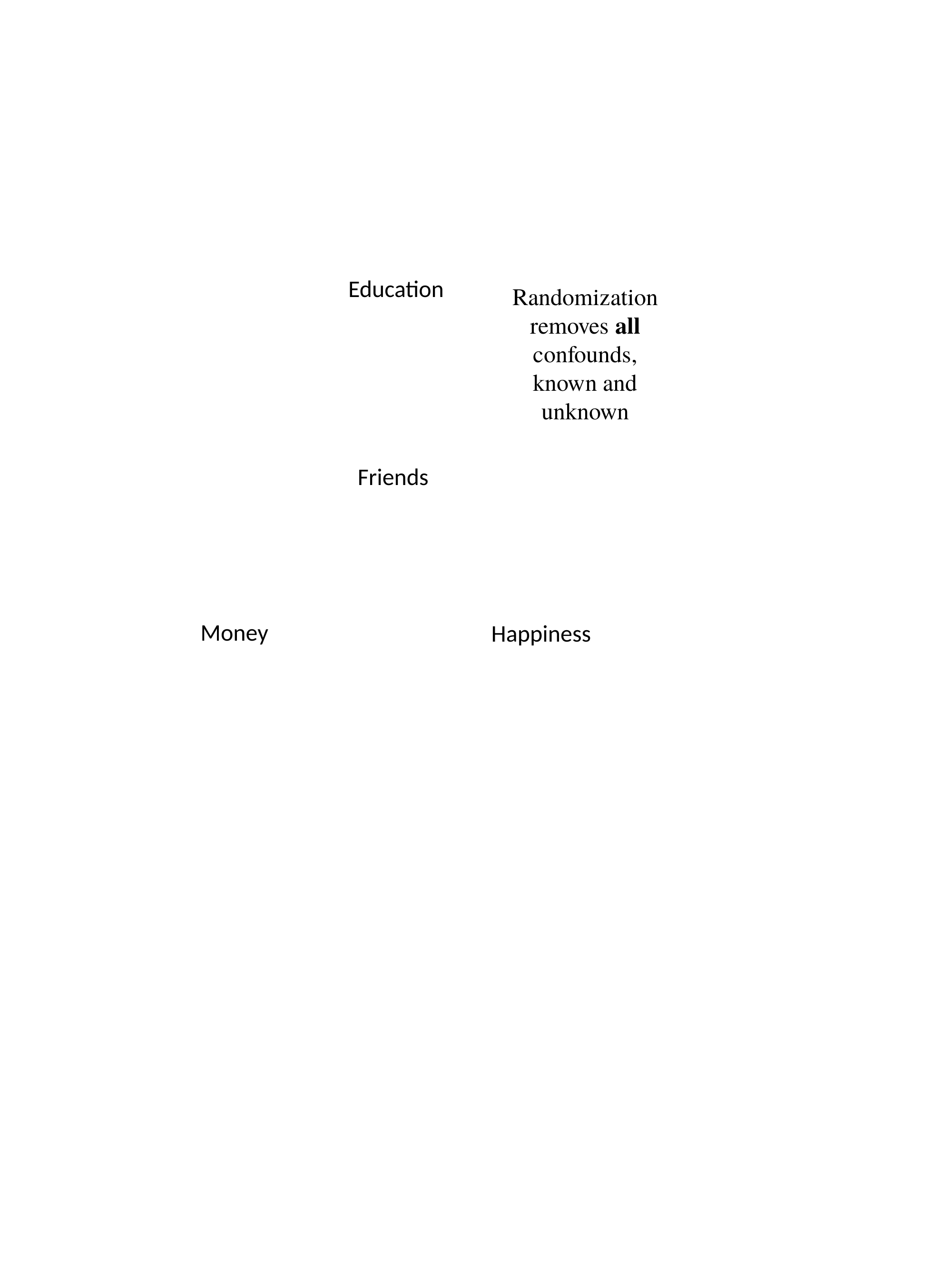

Education
Randomization removes all confounds, known and unknown
Friends
Money
Happiness
Money
Happiness